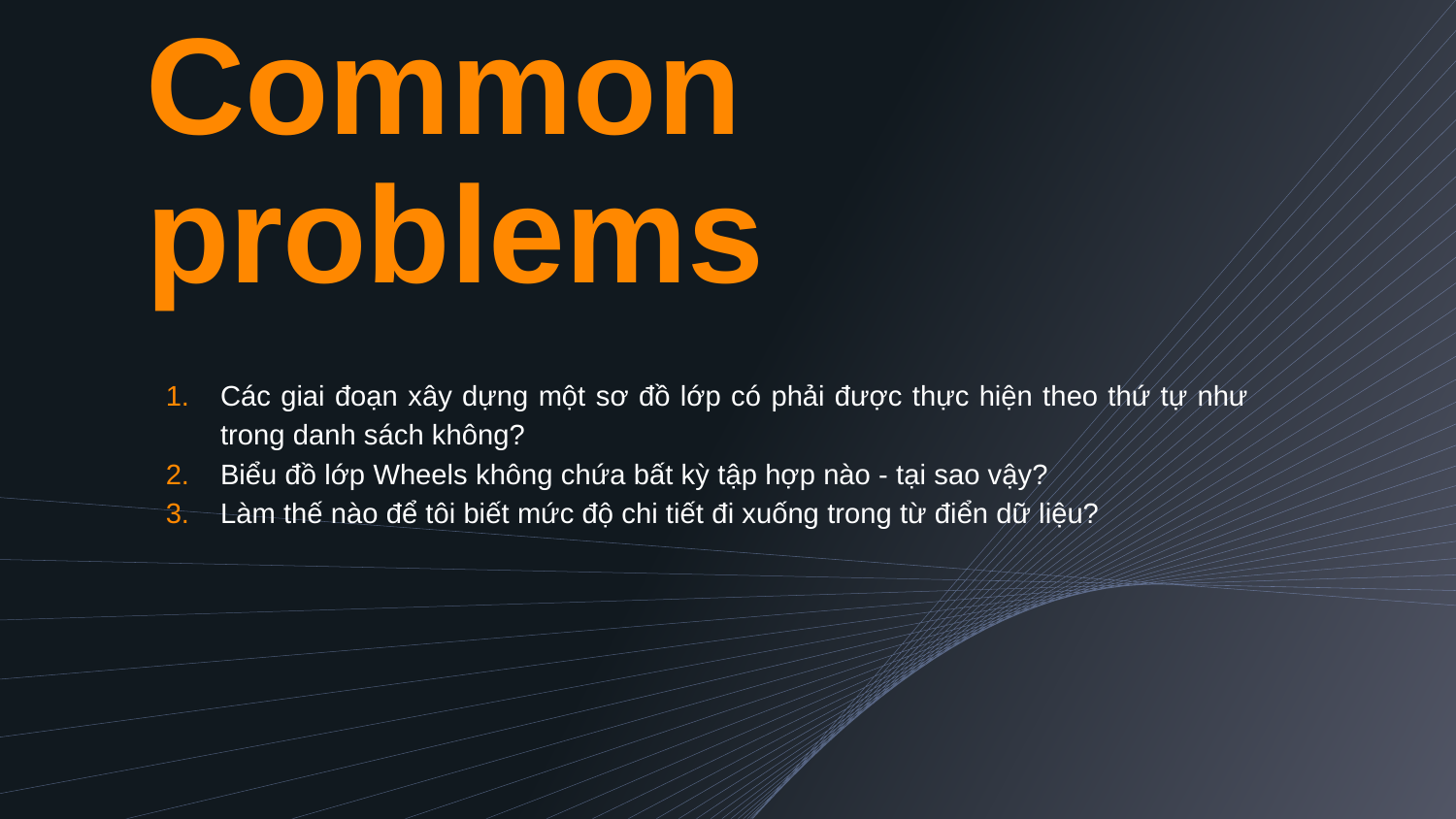

# Common problems
Các giai đoạn xây dựng một sơ đồ lớp có phải được thực hiện theo thứ tự như trong danh sách không?
Biểu đồ lớp Wheels không chứa bất kỳ tập hợp nào - tại sao vậy?
Làm thế nào để tôi biết mức độ chi tiết đi xuống trong từ điển dữ liệu?